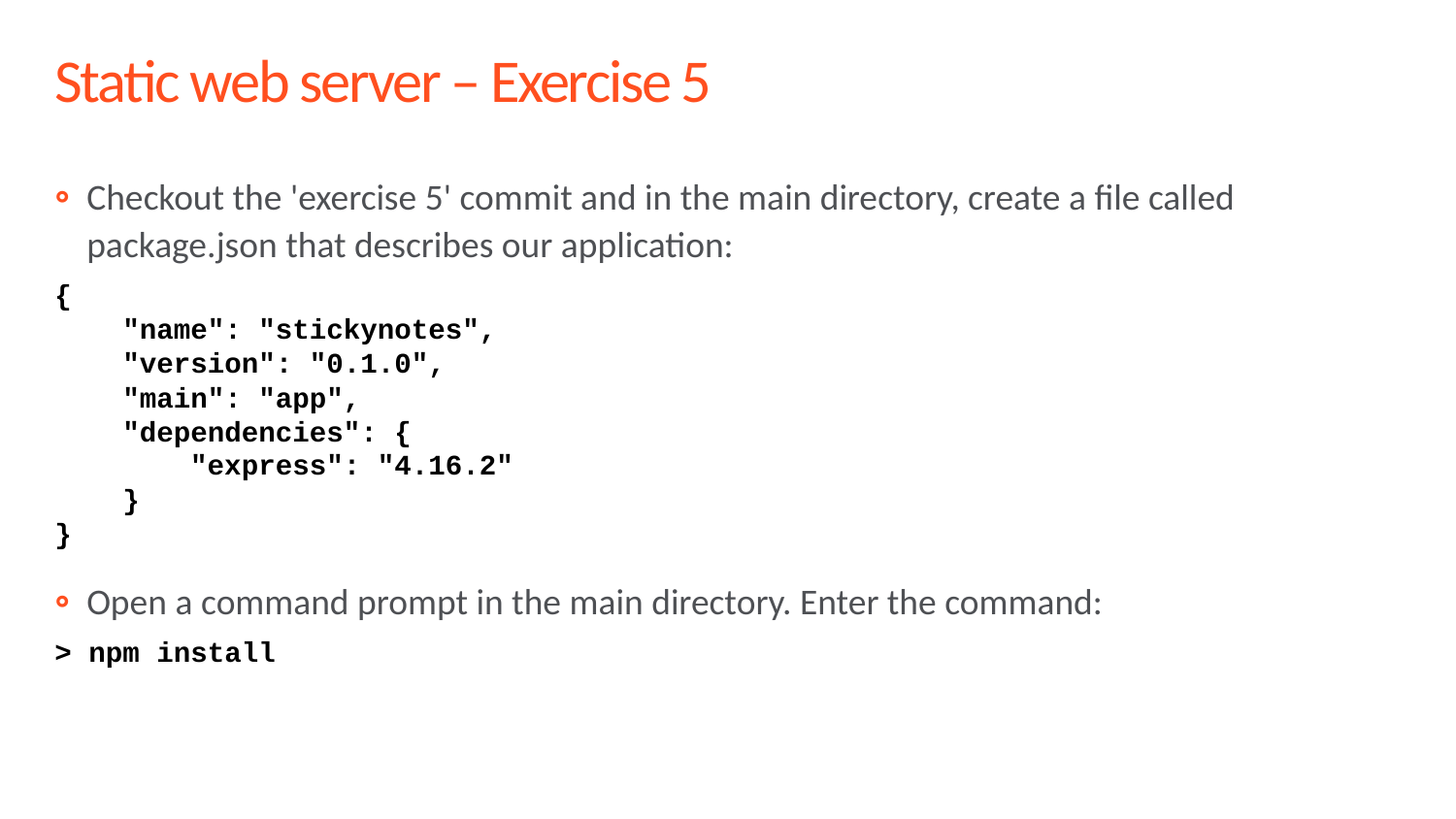

# Static web server – Exercise 5
Checkout the 'exercise 5' commit and in the main directory, create a file called package.json that describes our application:
{
    "name": "stickynotes",
    "version": "0.1.0",
    "main": "app",
    "dependencies": {
        "express": "4.16.2"
    }
}
Open a command prompt in the main directory. Enter the command:
> npm install